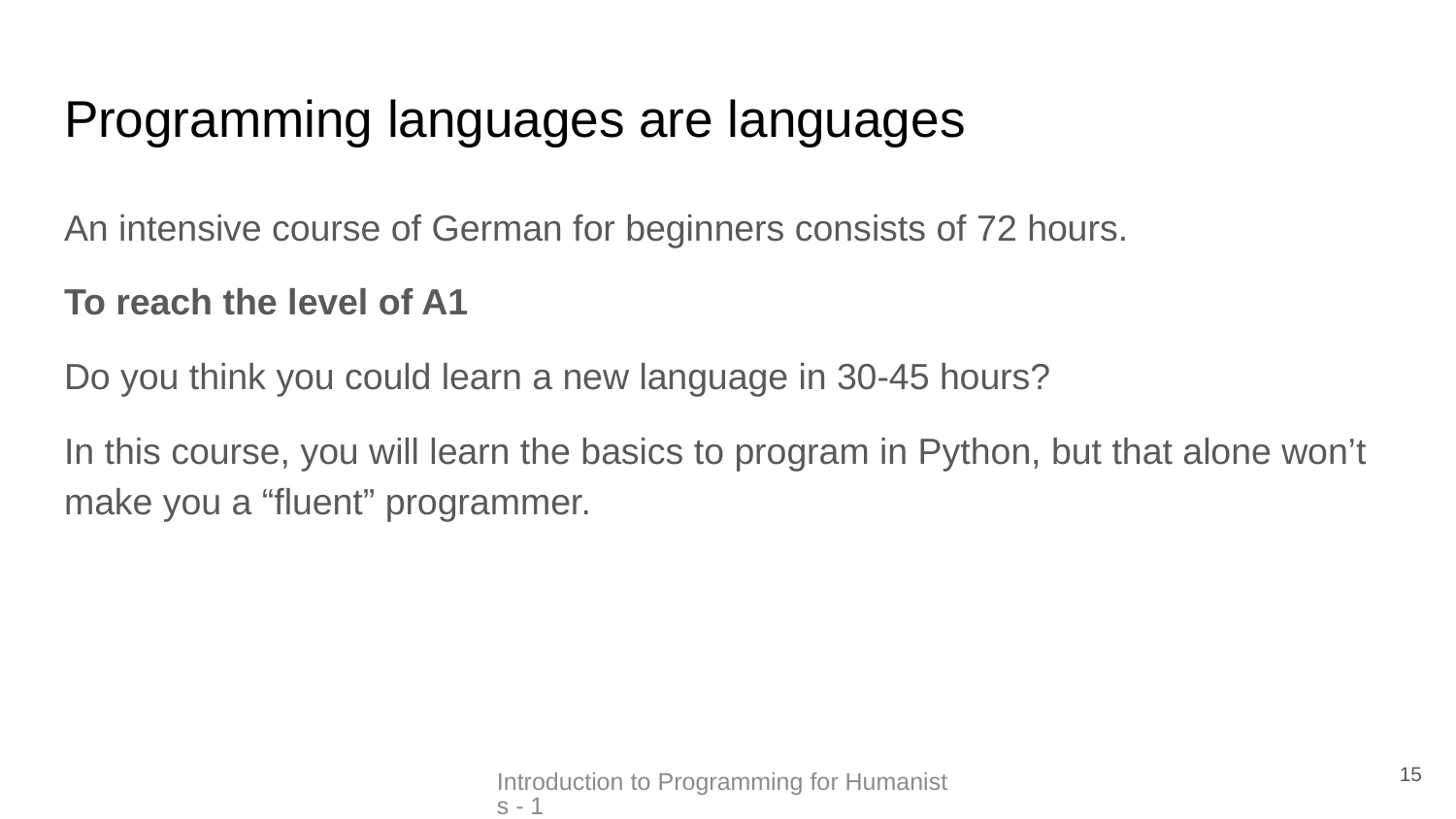

# Programming languages are languages
An intensive course of German for beginners consists of 72 hours.
To reach the level of A1
Do you think you could learn a new language in 30-45 hours?
In this course, you will learn the basics to program in Python, but that alone won’t make you a “fluent” programmer.
15
Introduction to Programming for Humanists - 1